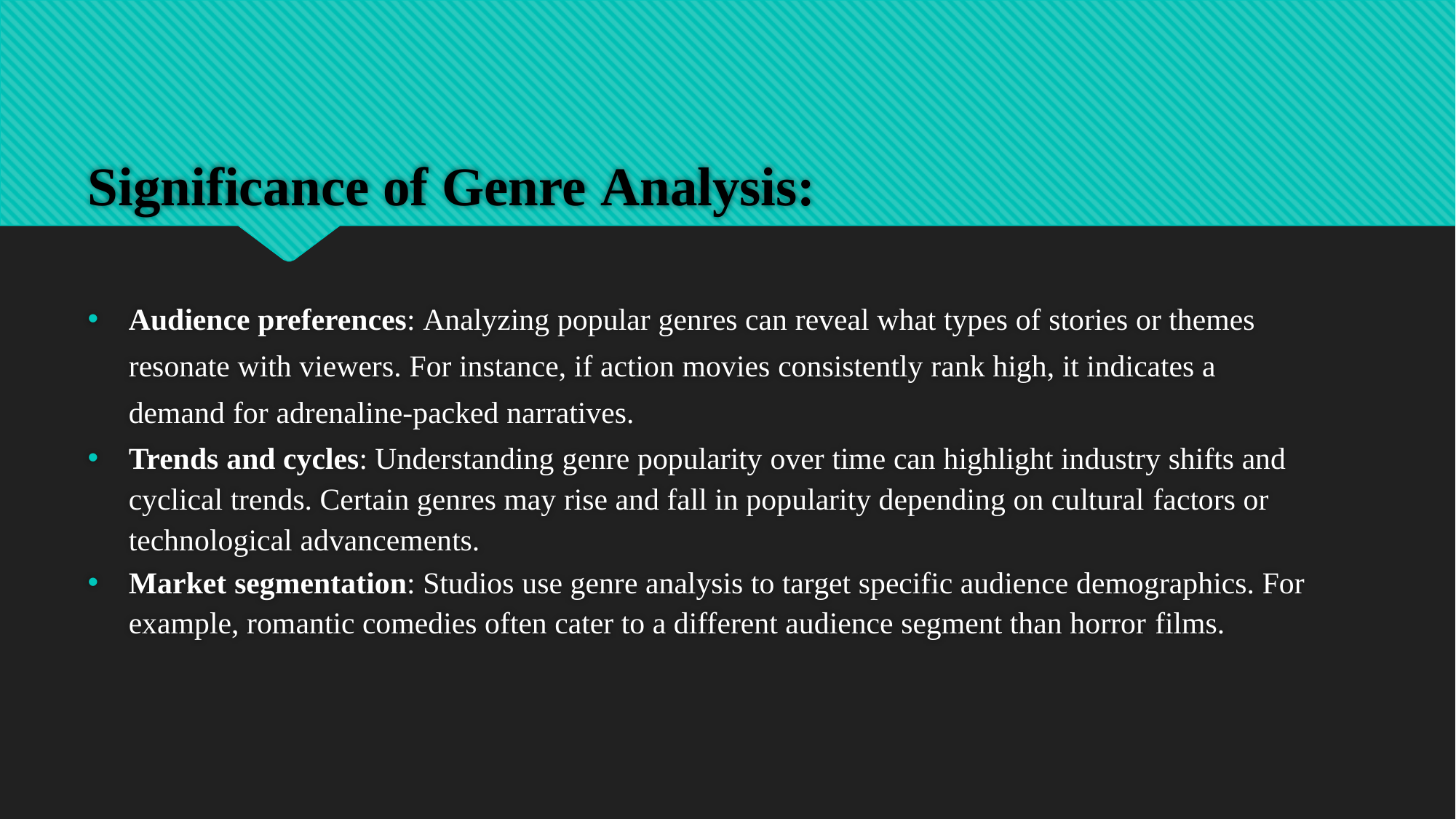

# Significance of Genre Analysis:
Audience preferences: Analyzing popular genres can reveal what types of stories or themes resonate with viewers. For instance, if action movies consistently rank high, it indicates a demand for adrenaline-packed narratives.
Trends and cycles: Understanding genre popularity over time can highlight industry shifts and cyclical trends. Certain genres may rise and fall in popularity depending on cultural factors or technological advancements.
Market segmentation: Studios use genre analysis to target specific audience demographics. For example, romantic comedies often cater to a different audience segment than horror films.